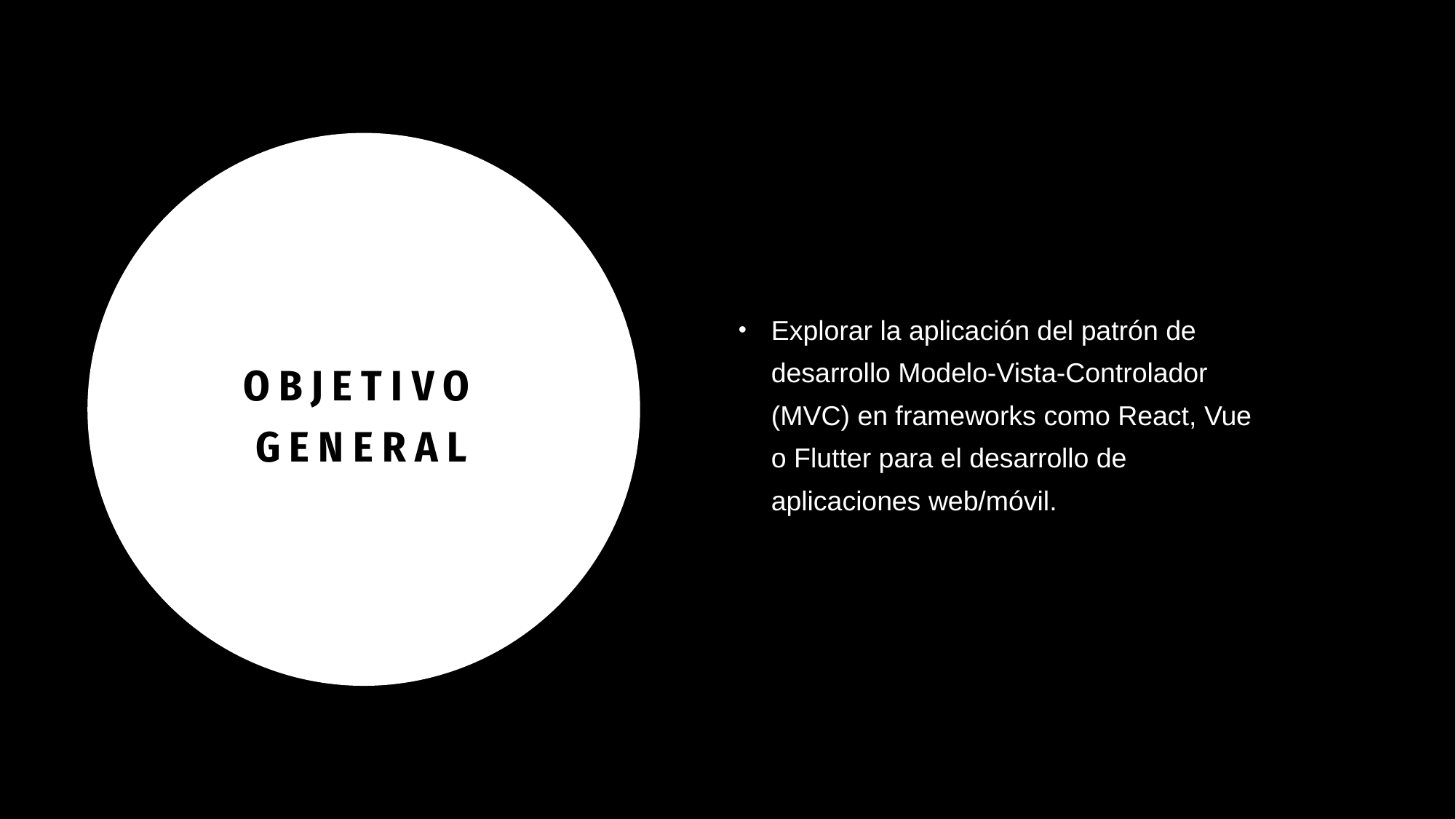

Explorar la aplicación del patrón de desarrollo Modelo-Vista-Controlador (MVC) en frameworks como React, Vue o Flutter para el desarrollo de aplicaciones web/móvil.

# Objetivo general